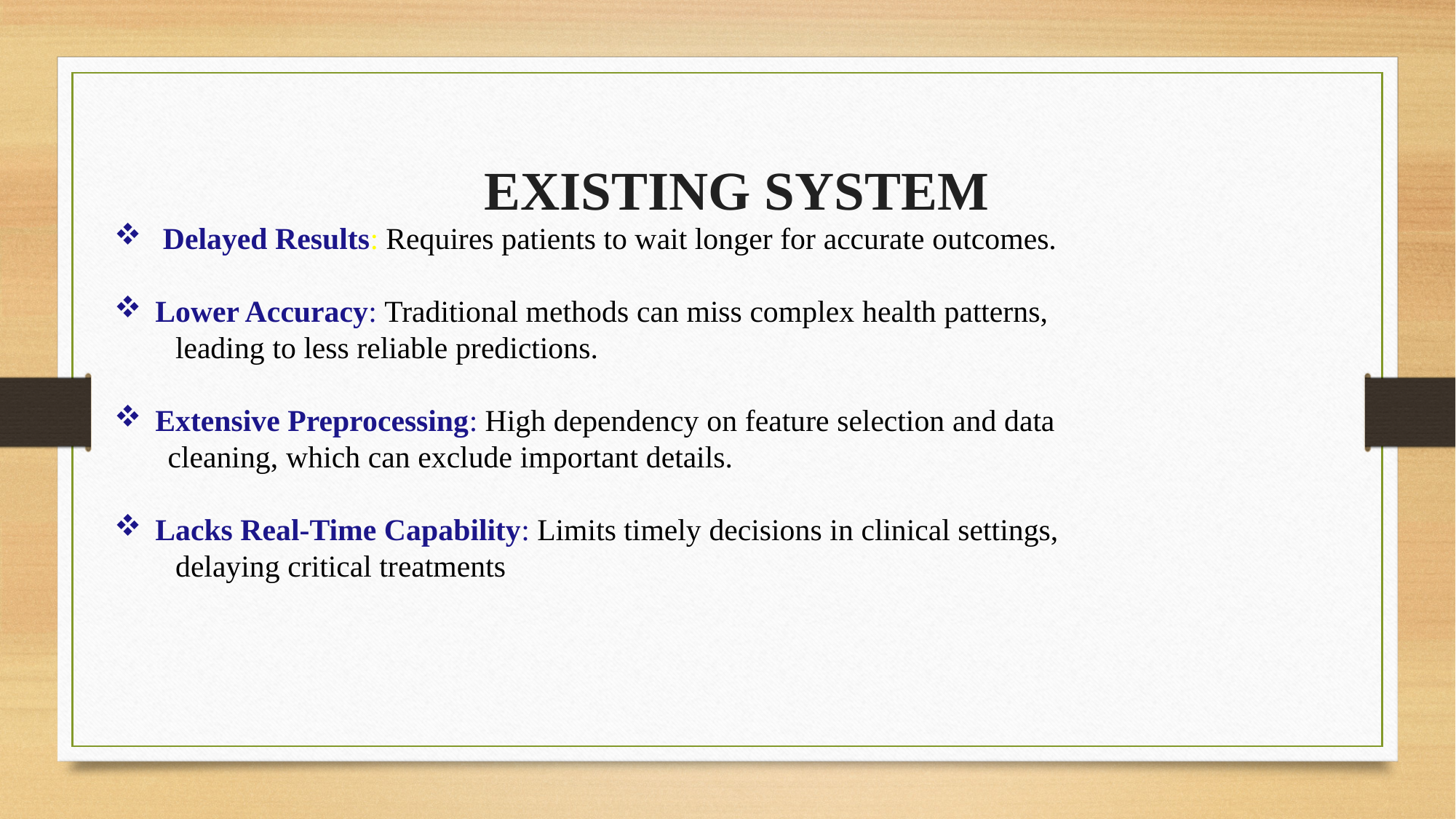

EXISTING SYSTEM
 Delayed Results: Requires patients to wait longer for accurate outcomes.

Lower Accuracy: Traditional methods can miss complex health patterns,
        leading to less reliable predictions.

Extensive Preprocessing: High dependency on feature selection and data
       cleaning, which can exclude important details.

Lacks Real-Time Capability: Limits timely decisions in clinical settings,
        delaying critical treatments